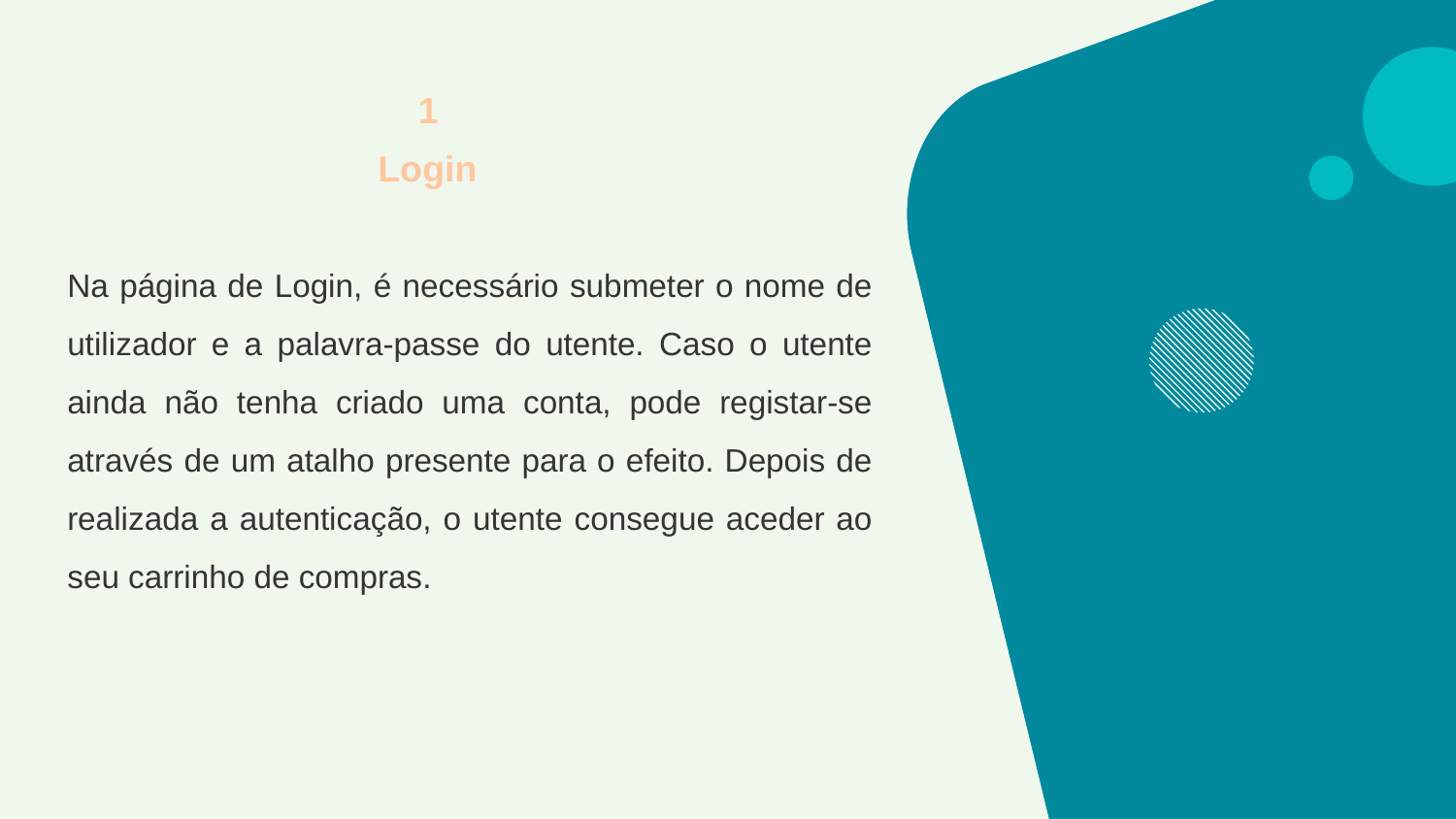

1
Login

Na página de Login, é necessário submeter o nome de utilizador e a palavra-passe do utente. Caso o utente ainda não tenha criado uma conta, pode registar-se através de um atalho presente para o efeito. Depois de realizada a autenticação, o utente consegue aceder ao seu carrinho de compras.